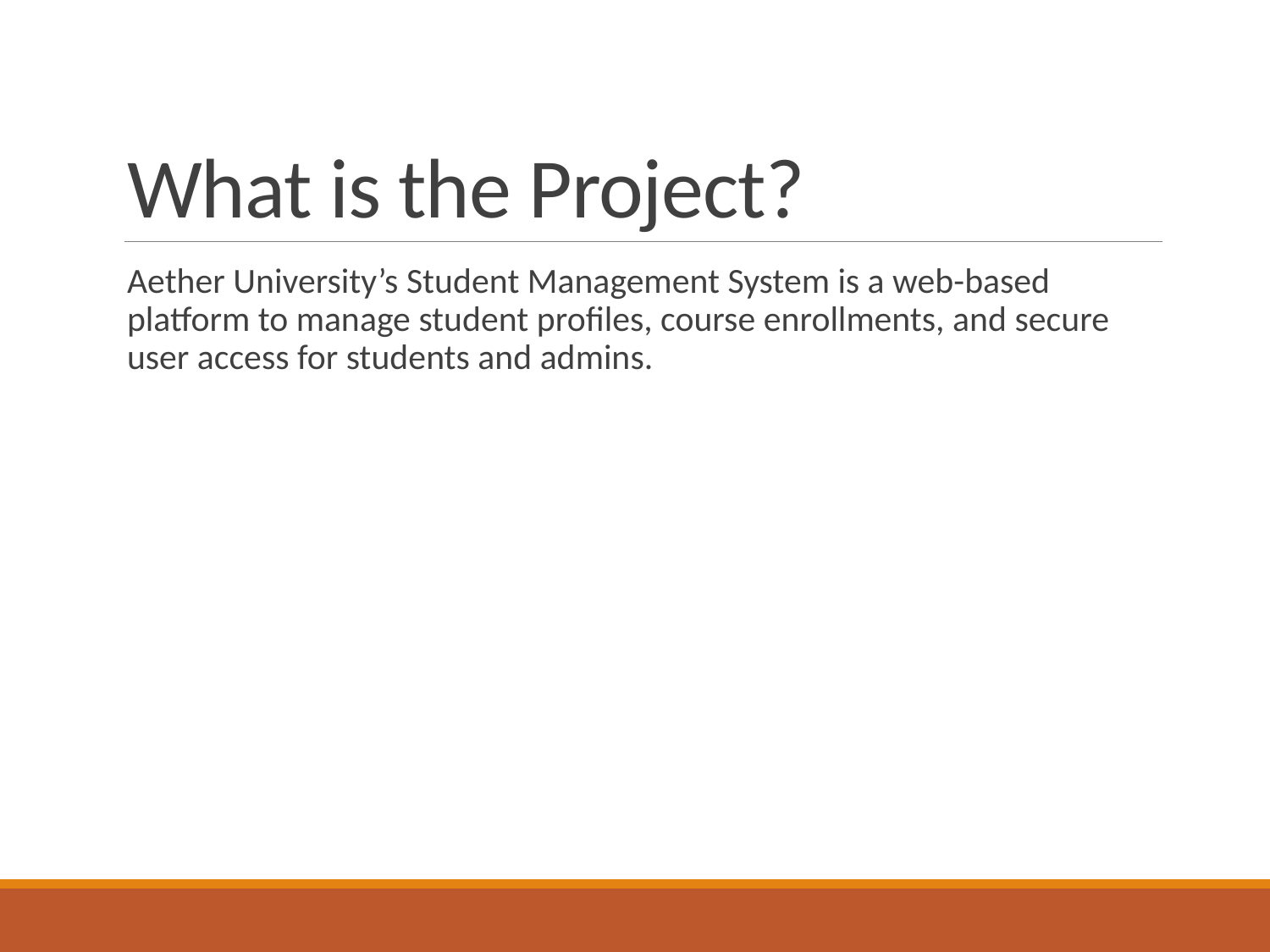

# What is the Project?
Aether University’s Student Management System is a web-based platform to manage student profiles, course enrollments, and secure user access for students and admins.